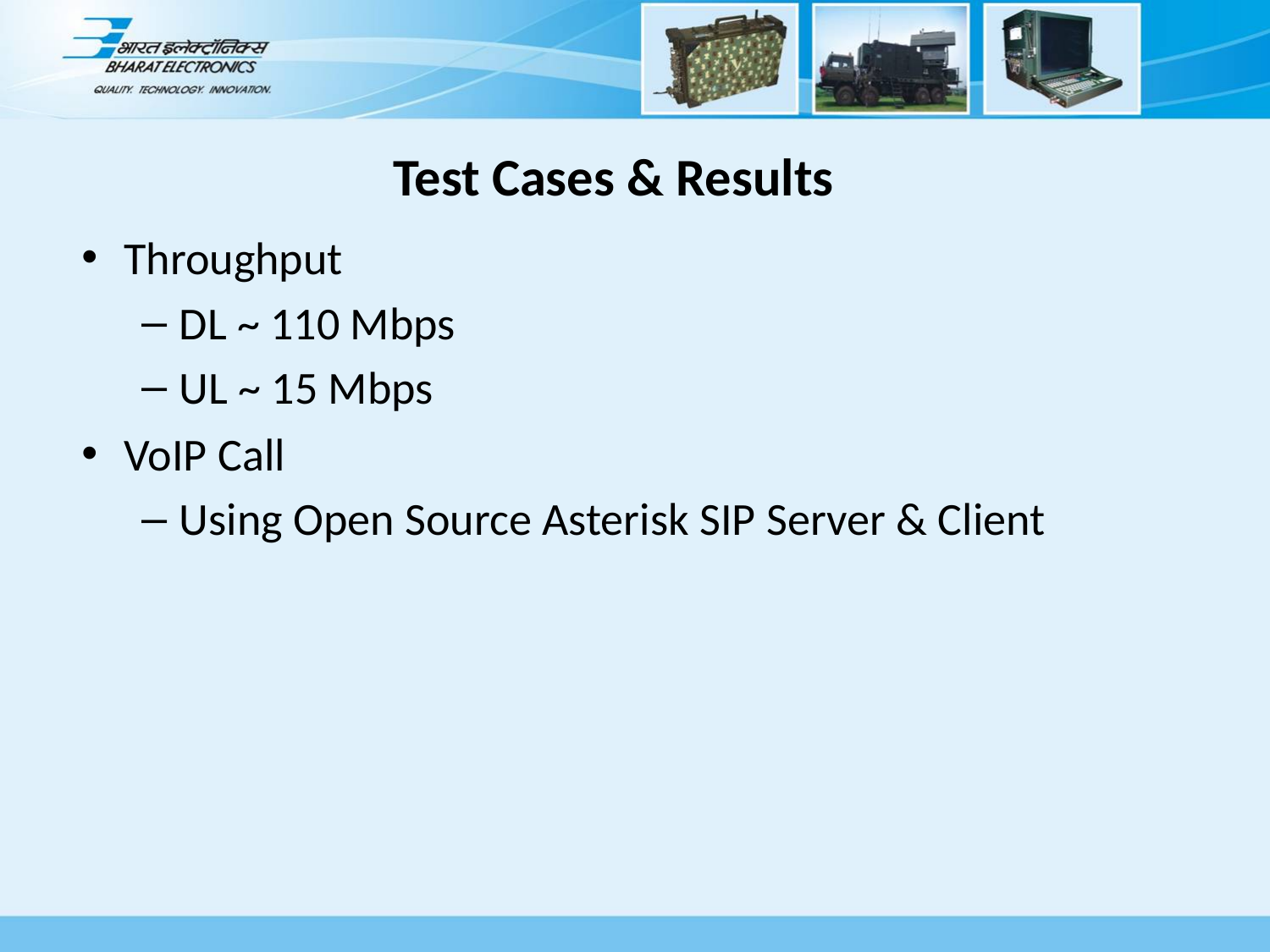

# Test Cases & Results
Throughput
DL ~ 110 Mbps
UL ~ 15 Mbps
VoIP Call
Using Open Source Asterisk SIP Server & Client